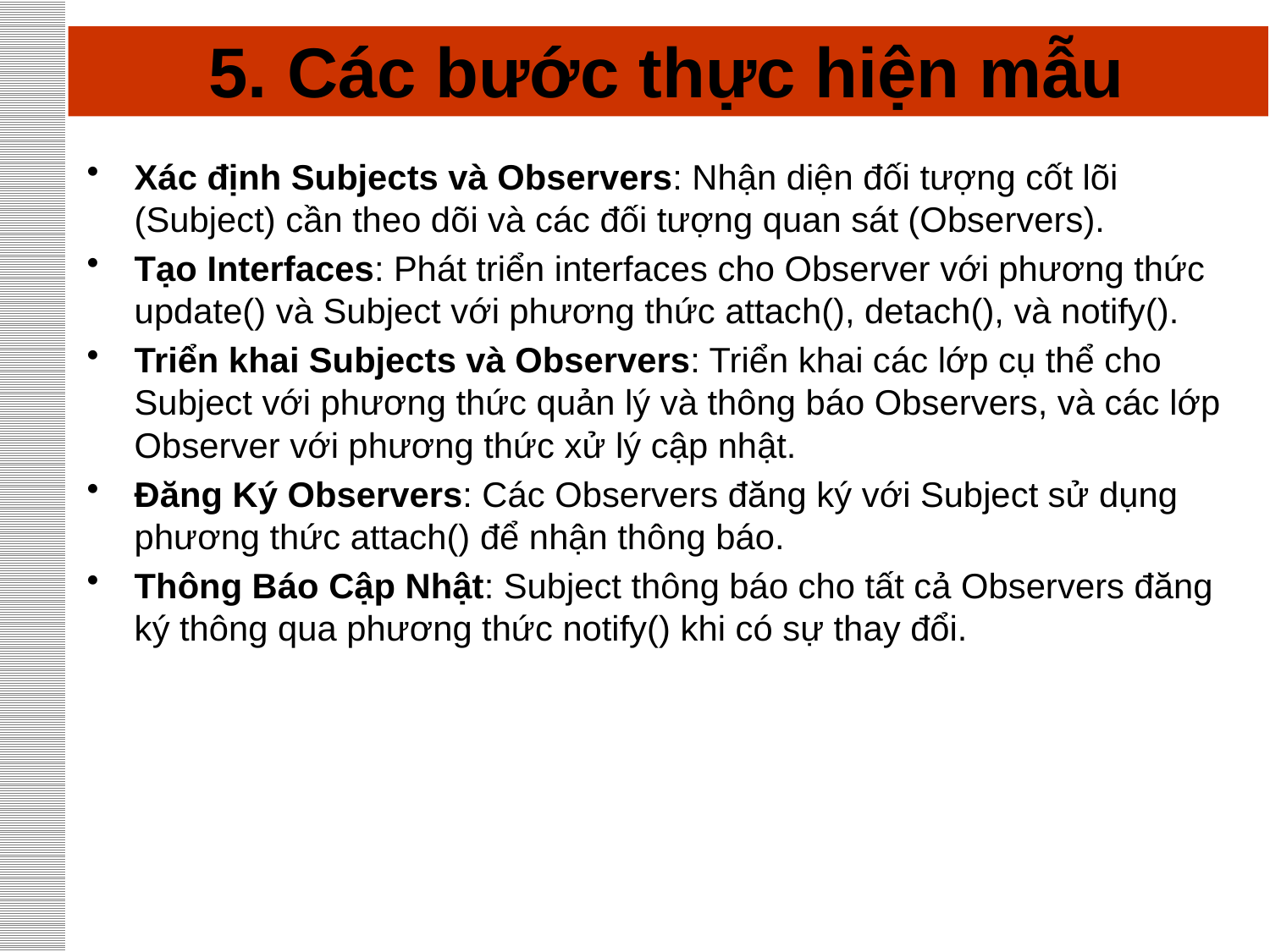

# 5. Các bước thực hiện mẫu
Xác định Subjects và Observers: Nhận diện đối tượng cốt lõi (Subject) cần theo dõi và các đối tượng quan sát (Observers).
Tạo Interfaces: Phát triển interfaces cho Observer với phương thức update() và Subject với phương thức attach(), detach(), và notify().
Triển khai Subjects và Observers: Triển khai các lớp cụ thể cho Subject với phương thức quản lý và thông báo Observers, và các lớp Observer với phương thức xử lý cập nhật.
Đăng Ký Observers: Các Observers đăng ký với Subject sử dụng phương thức attach() để nhận thông báo.
Thông Báo Cập Nhật: Subject thông báo cho tất cả Observers đăng ký thông qua phương thức notify() khi có sự thay đổi.